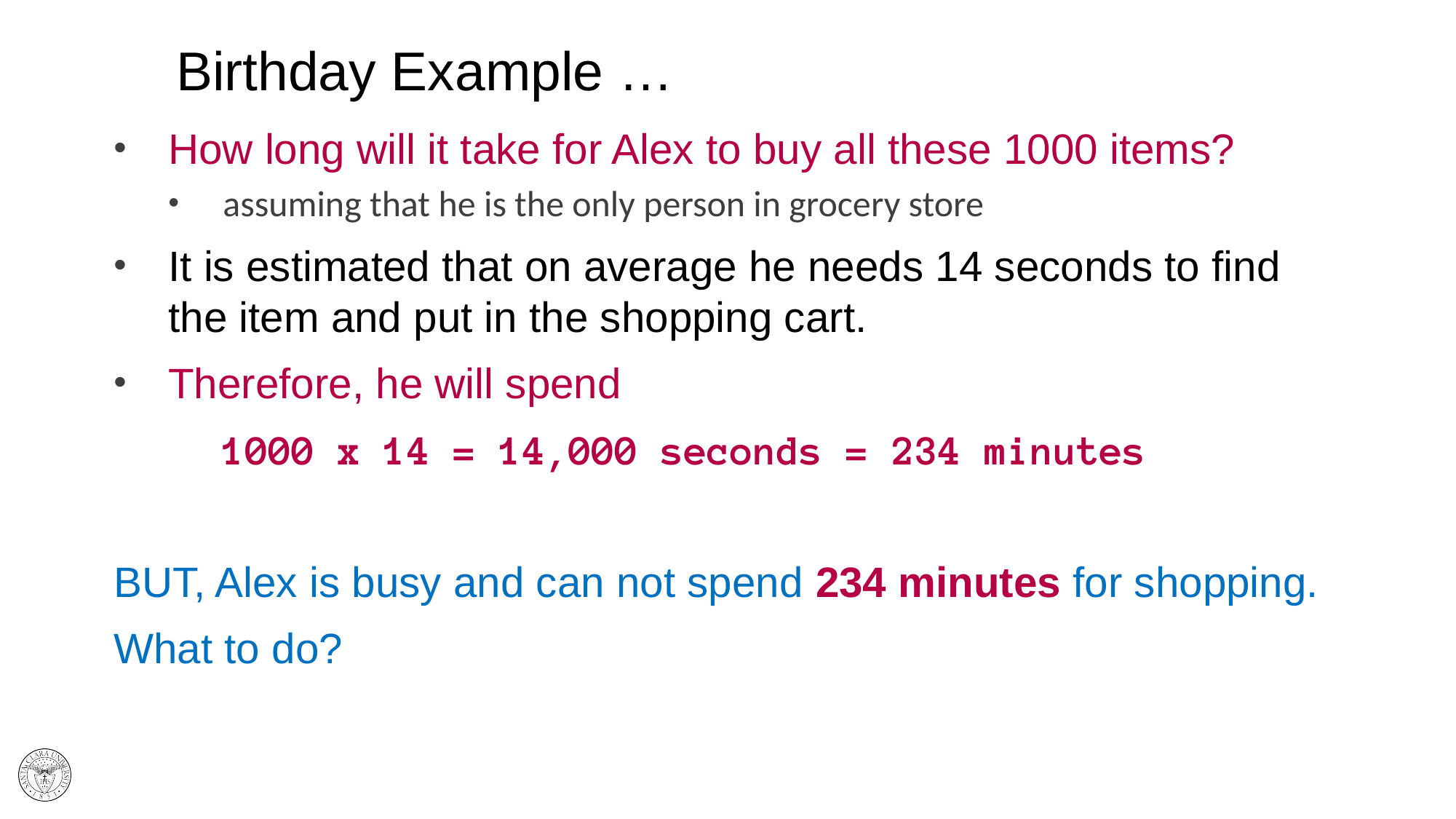

# Birthday Example …
How long will it take for Alex to buy all these 1000 items?
assuming that he is the only person in grocery store
It is estimated that on average he needs 14 seconds to find the item and put in the shopping cart.
Therefore, he will spend
	1000 x 14 = 14,000 seconds = 234 minutes

BUT, Alex is busy and can not spend 234 minutes for shopping.
What to do?